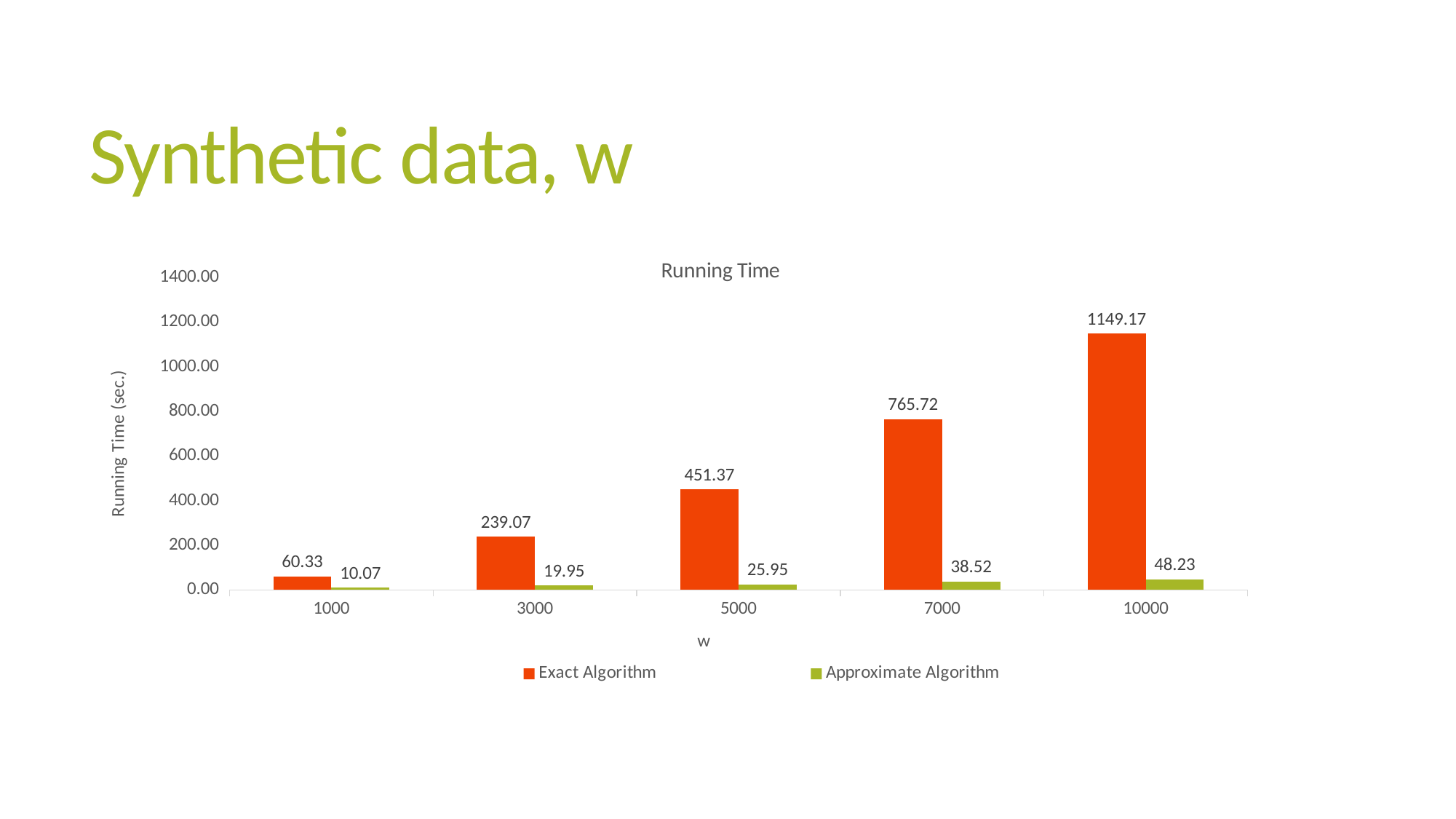

# Synthetic data, w

### Chart: Running Time

| Category | Exact Algorithm | Approximate Algorithm |
|---|---|---|
| 1000 | 60.327451 | 10.072576 |
| 3000 | 239.070674 | 19.950142 |
| 5000 | 451.371817 | 25.945484 |
| 7000 | 765.721797 | 38.524203 |
| 10000 | 1149.168729 | 48.231758 |